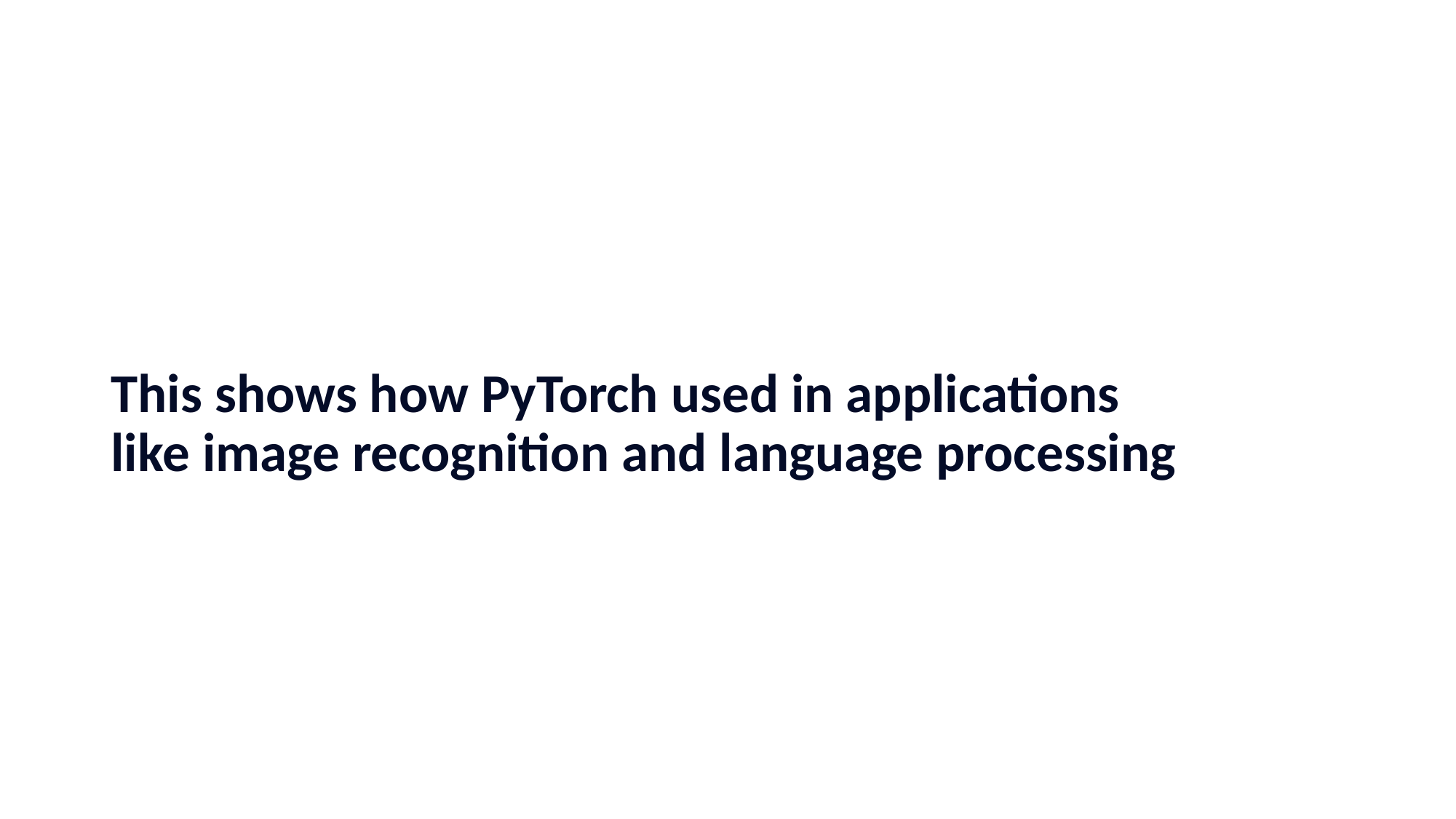

# This shows how PyTorch used in applications like image recognition and language processing